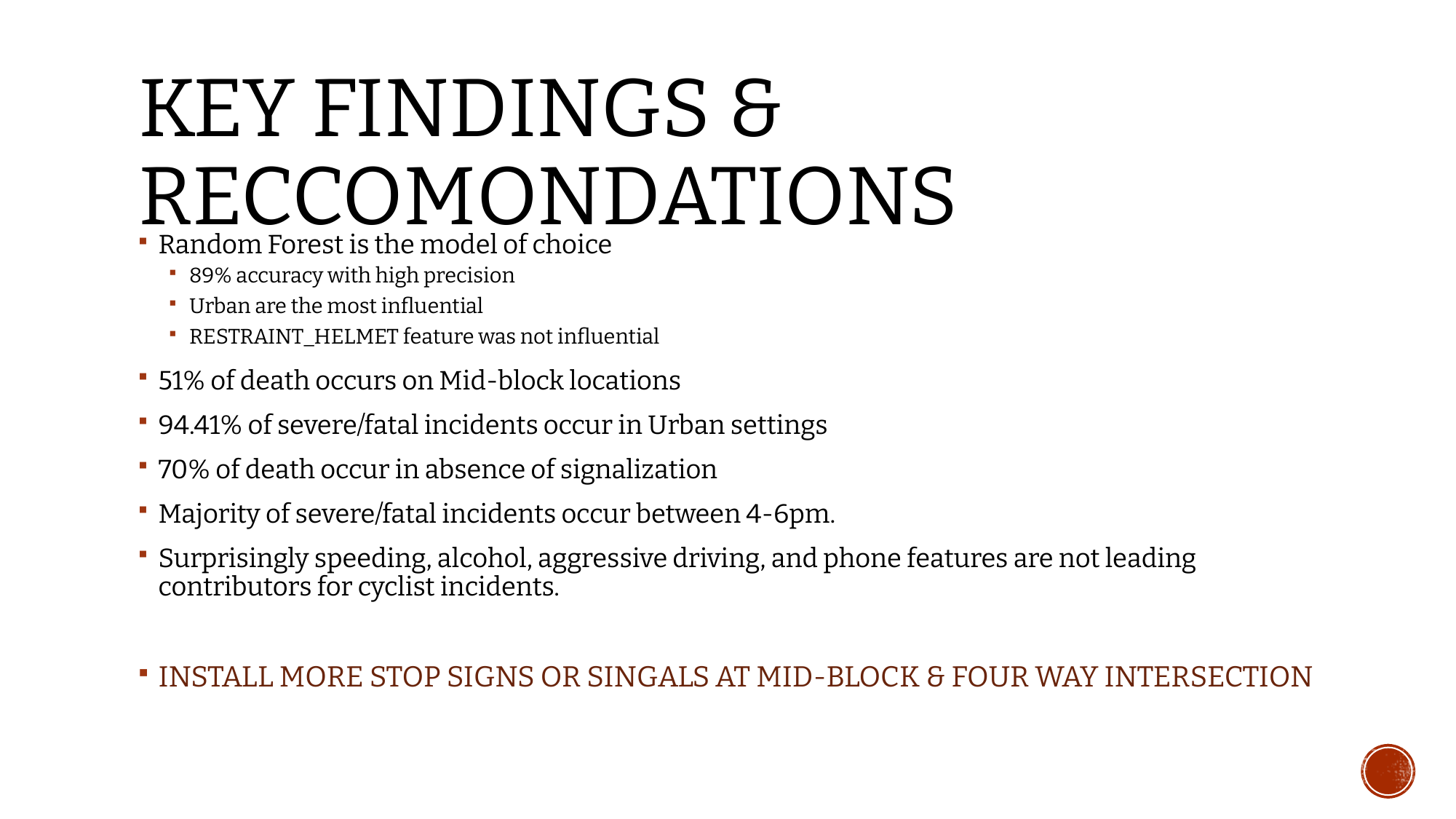

# Key Findings & RECCOMONDATIONS
Random Forest is the model of choice
89% accuracy with high precision
Urban are the most influential
RESTRAINT_HELMET feature was not influential
51% of death occurs on Mid-block locations
94.41% of severe/fatal incidents occur in Urban settings
70% of death occur in absence of signalization
Majority of severe/fatal incidents occur between 4-6pm.
Surprisingly speeding, alcohol, aggressive driving, and phone features are not leading contributors for cyclist incidents.

INSTALL MORE STOP SIGNS OR SINGALS AT MID-BLOCK & FOUR WAY INTERSECTION